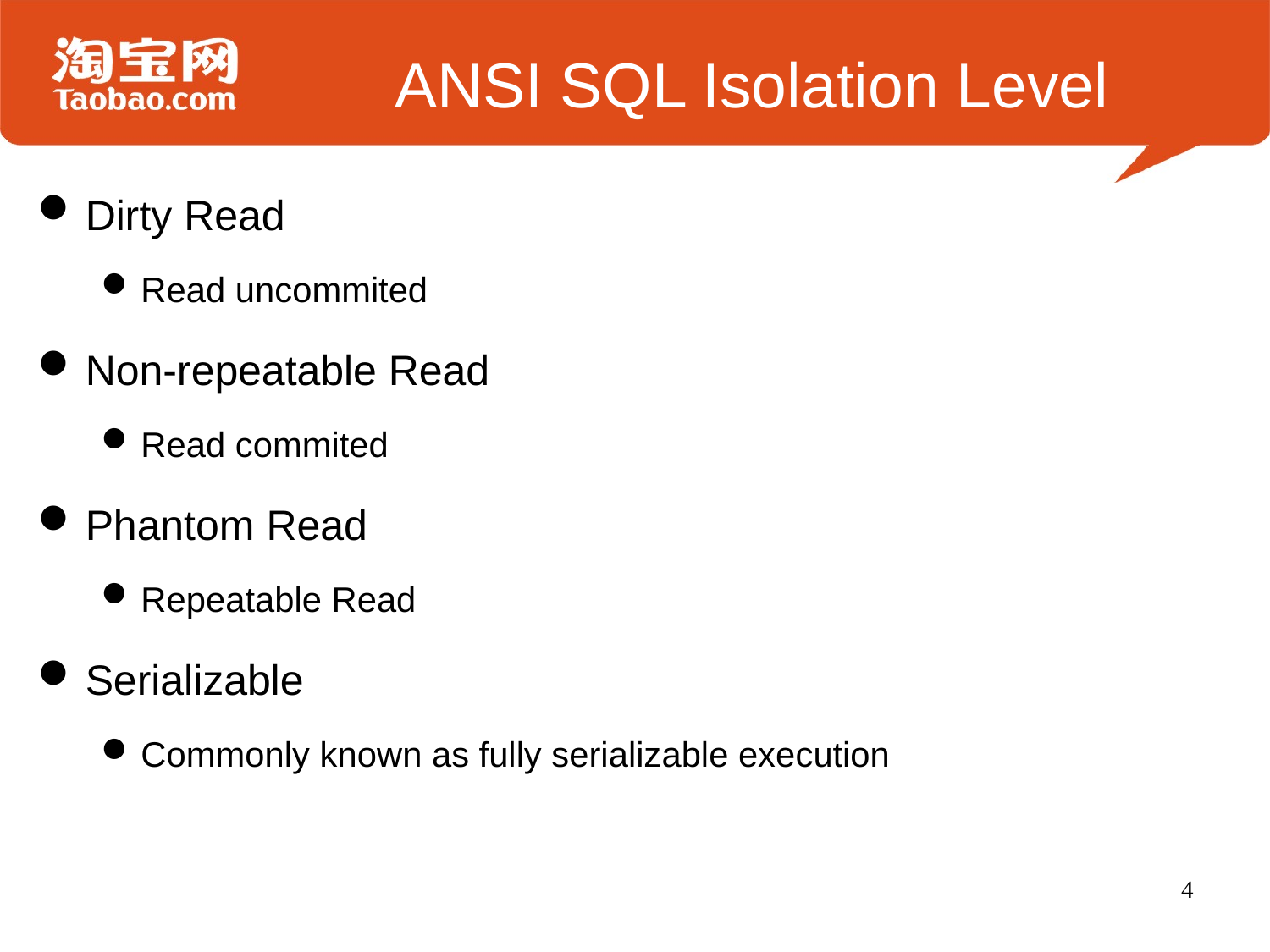

# ANSI SQL Isolation Level
Dirty Read
Read uncommited
Non-repeatable Read
Read commited
Phantom Read
Repeatable Read
Serializable
Commonly known as fully serializable execution
4